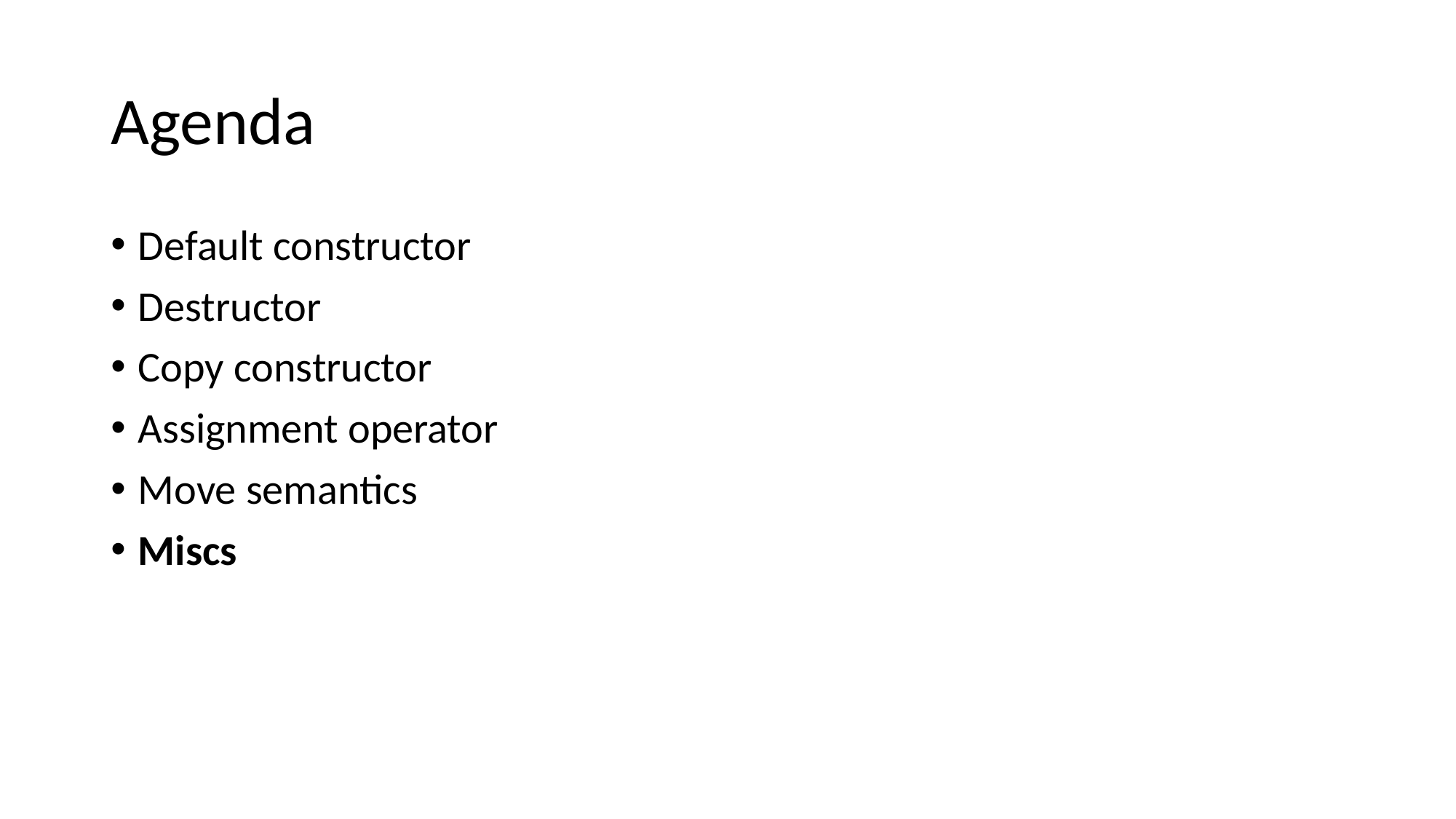

# Agenda
Default constructor
Destructor
Copy constructor
Assignment operator
Move semantics
Miscs